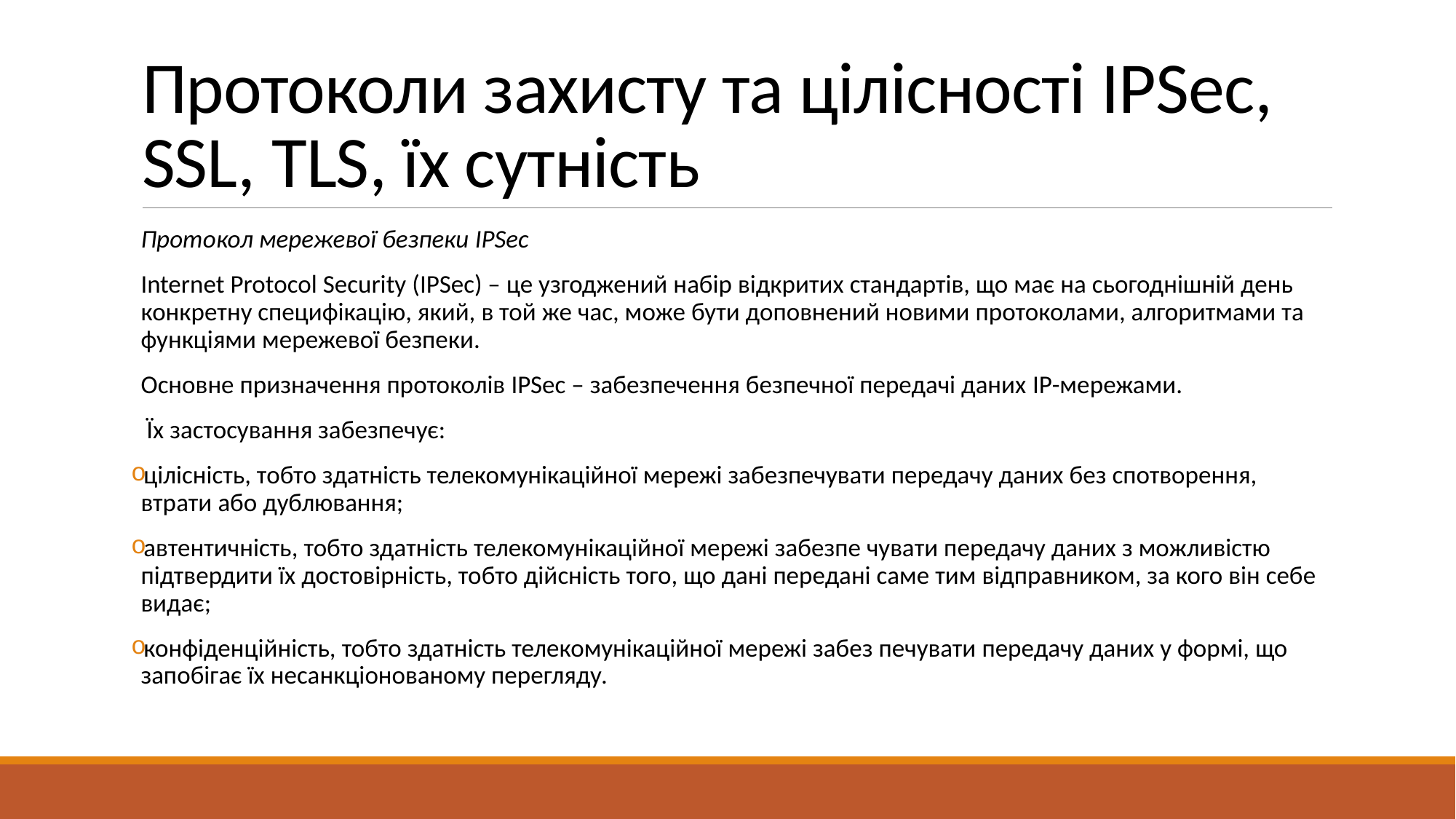

# Протоколи захисту та цілісності IPSec, SSL, TLS, їх сутність
Протокол мережевої безпеки IPSec
Іnternet Protocol Security (IPSec) – це узгоджений набір відкритих стандартів, що має на сьогоднішній день конкретну специфікацію, який, в той же час, може бути доповнений новими протоколами, алгоритмами та функціями мережевої безпеки.
Основне призначення протоколів IPSec – забезпечення безпечної передачі даних IP-мережами.
 Їх застосування забезпечує:
цілісність, тобто здатність телекомунікаційної мережі забезпечувати передачу даних без спотворення, втрати або дублювання;
автентичність, тобто здатність телекомунікаційної мережі забезпе чувати передачу даних з можливістю підтвердити їх достовірність, тобто дійсність того, що дані передані саме тим відправником, за кого він себе видає;
конфіденційність, тобто здатність телекомунікаційної мережі забез печувати передачу даних у формі, що запобігає їх несанкціонованому перегляду.